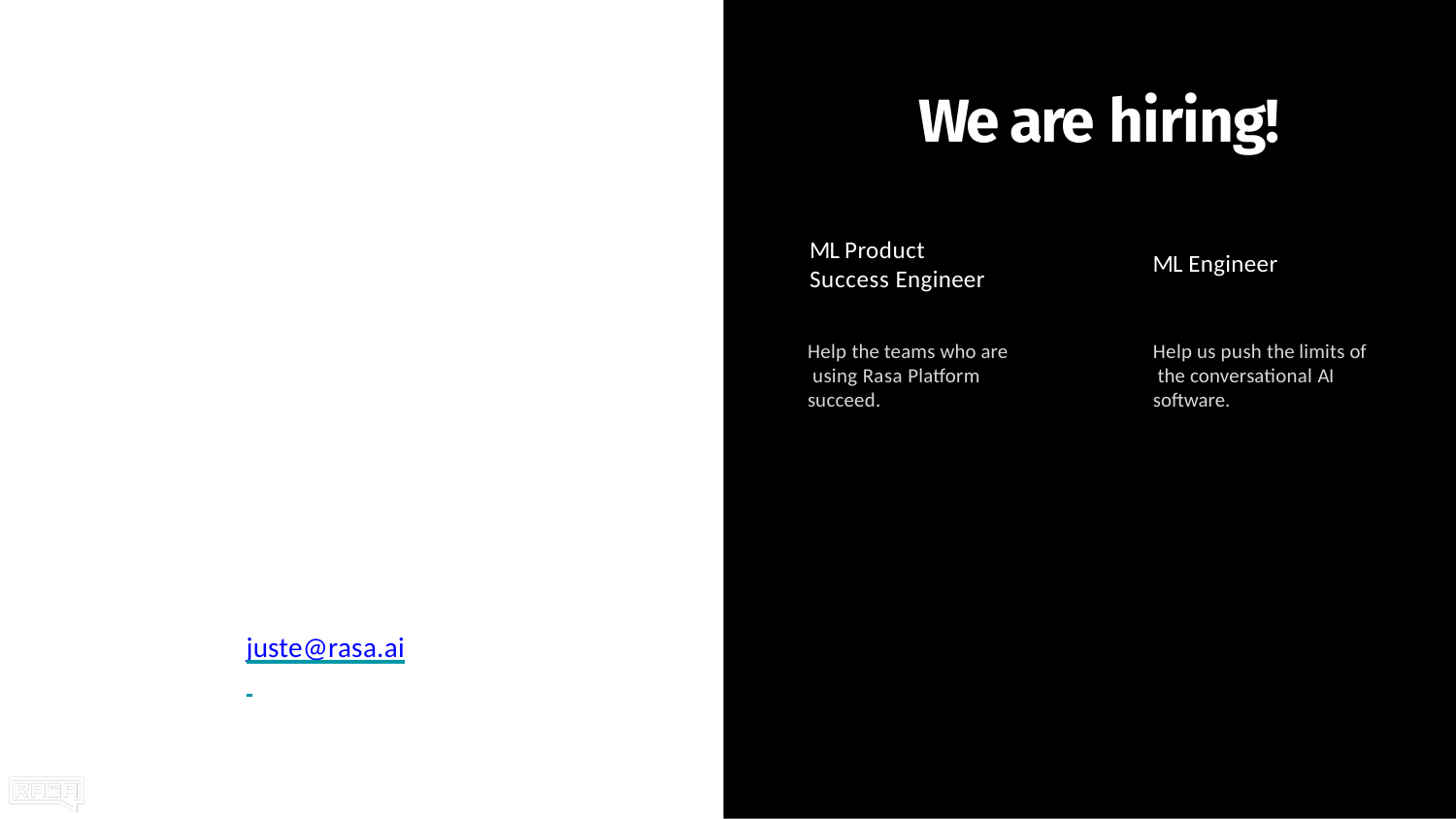

# Get in  touch!
We are hiring!
ML Product  Success Engineer

ML Engineer
Help the teams who are  using Rasa Platform  succeed.
Help us push the limits of  the conversational AI  software.

Justina Petraityte
Developer Advocate

juste@rasa.ai  @juste_petr